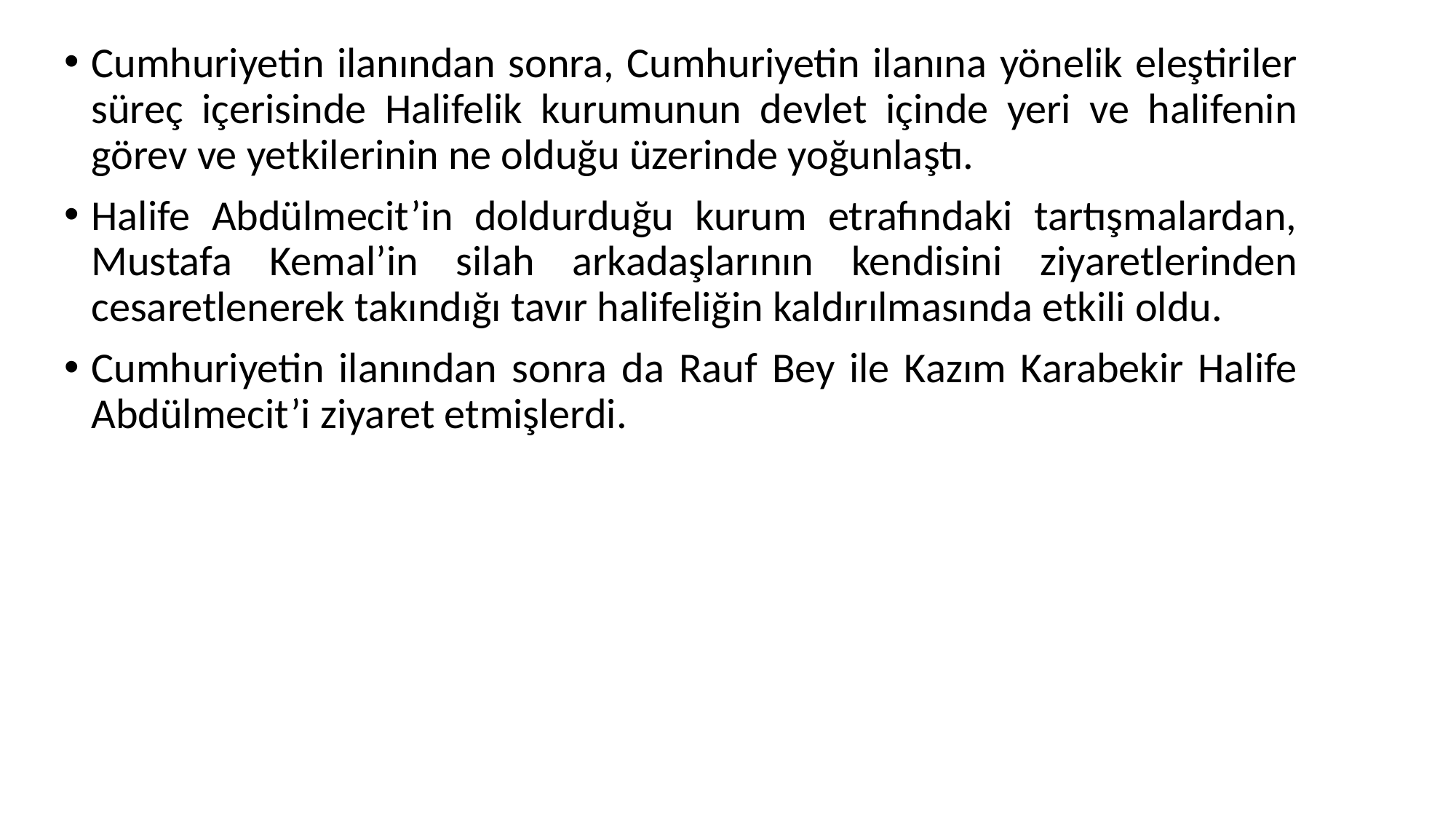

Cumhuriyetin ilanından sonra, Cumhuriyetin ilanına yönelik eleştiriler süreç içerisinde Halifelik kurumunun devlet içinde yeri ve halifenin görev ve yetkilerinin ne olduğu üzerinde yoğunlaştı.
Halife Abdülmecit’in doldurduğu kurum etrafındaki tartışmalardan, Mustafa Kemal’in silah arkadaşlarının kendisini ziyaretlerinden cesaretlenerek takındığı tavır halifeliğin kaldırılmasında etkili oldu.
Cumhuriyetin ilanından sonra da Rauf Bey ile Kazım Karabekir Halife Abdülmecit’i ziyaret etmişlerdi.